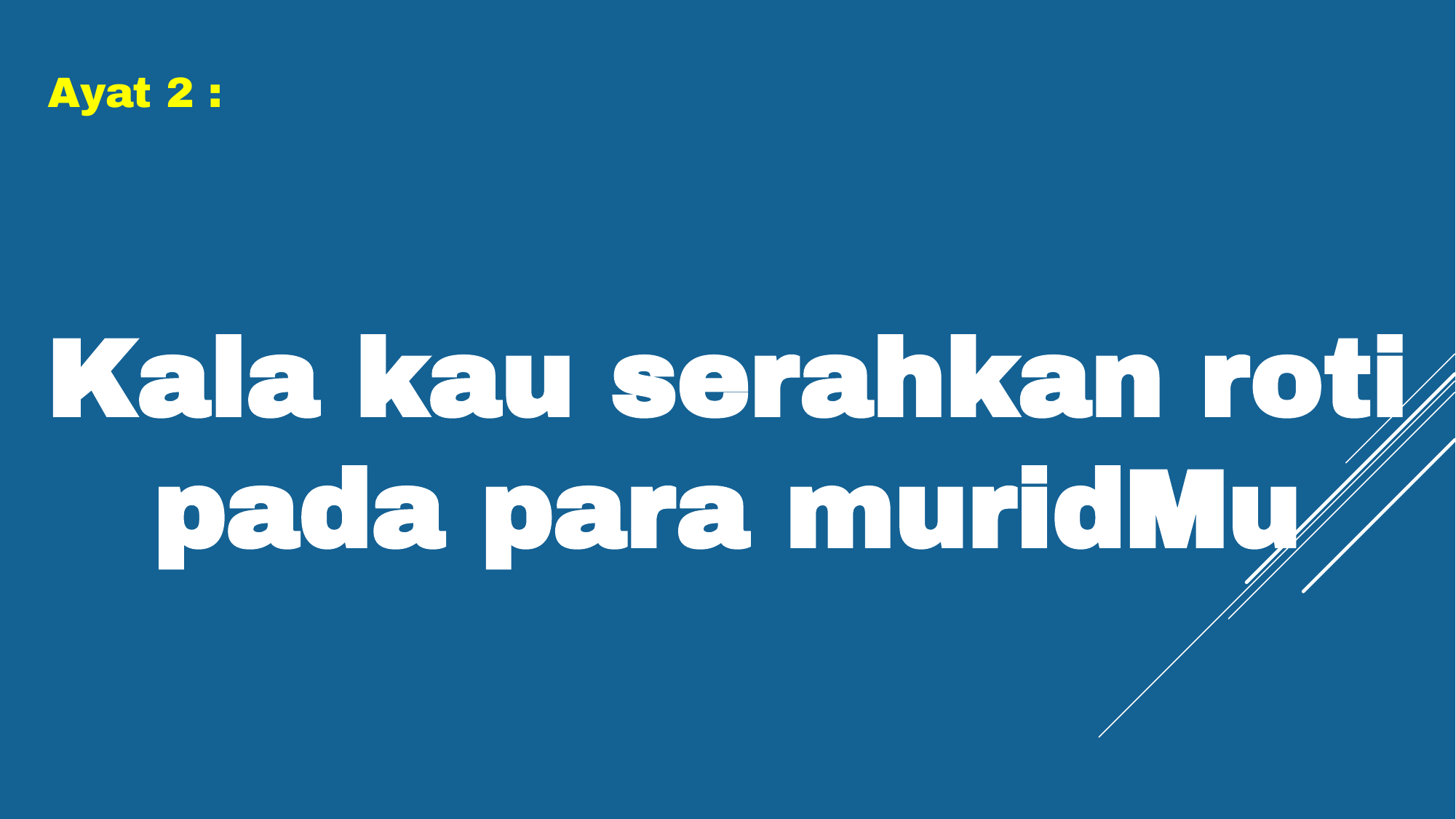

Ayat 2 :
Kala kau serahkan roti pada para muridMu